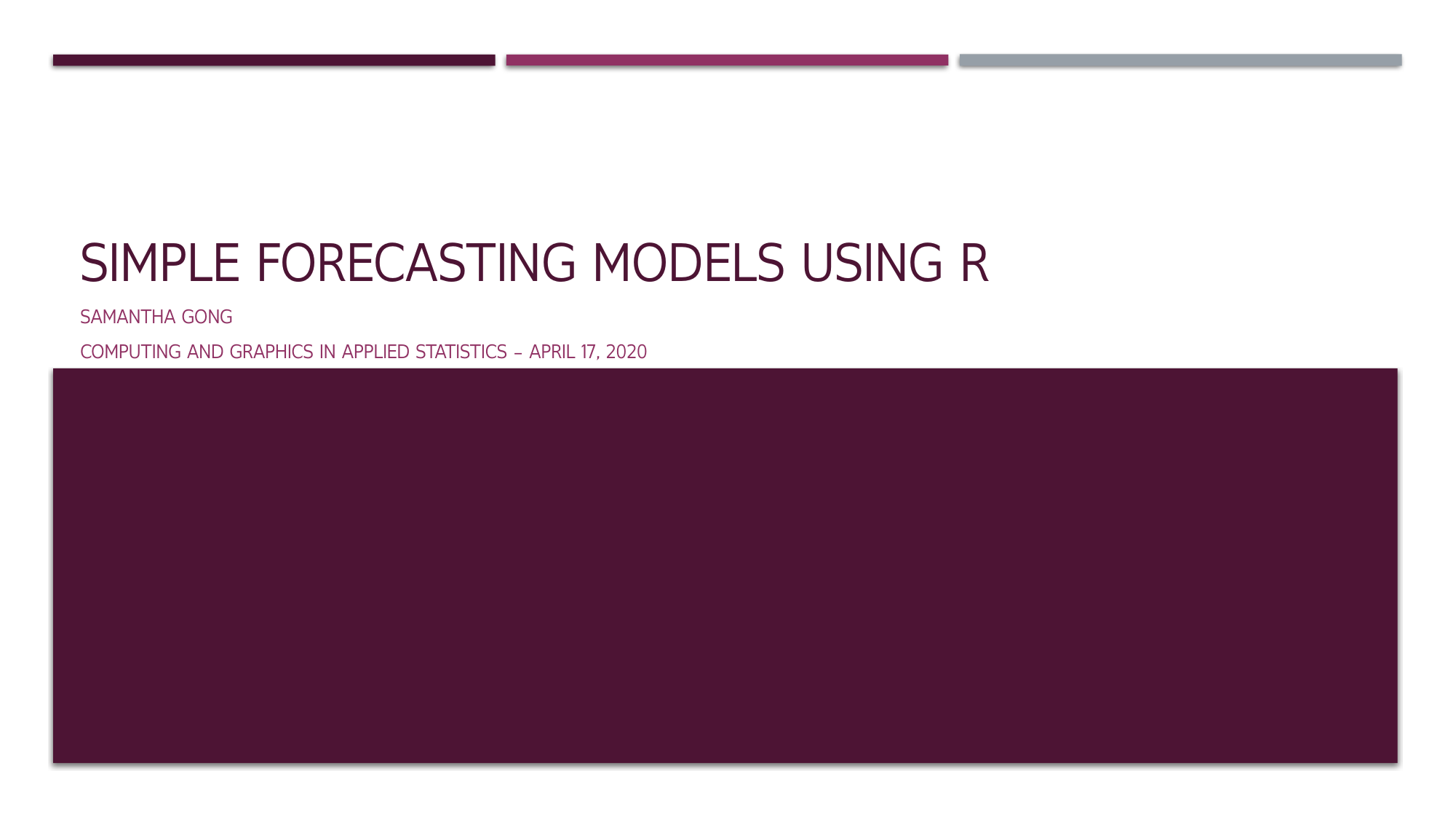

# Simple forecasting models using r
Samantha gong
Computing and graphics in applied statistics – April 17, 2020